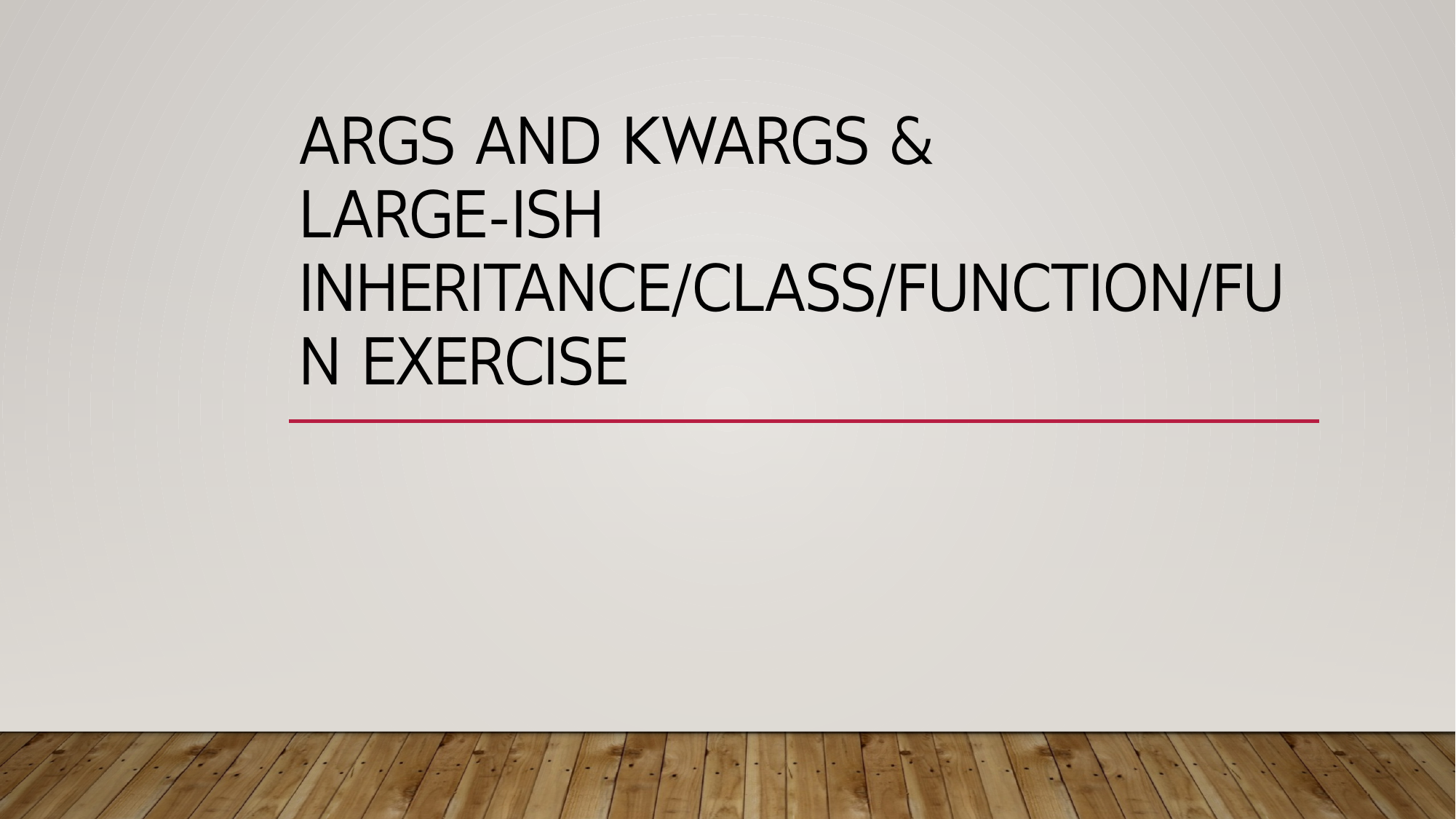

# Args and Kwargs & Large-ish Inheritance/Class/Function/Fun Exercise